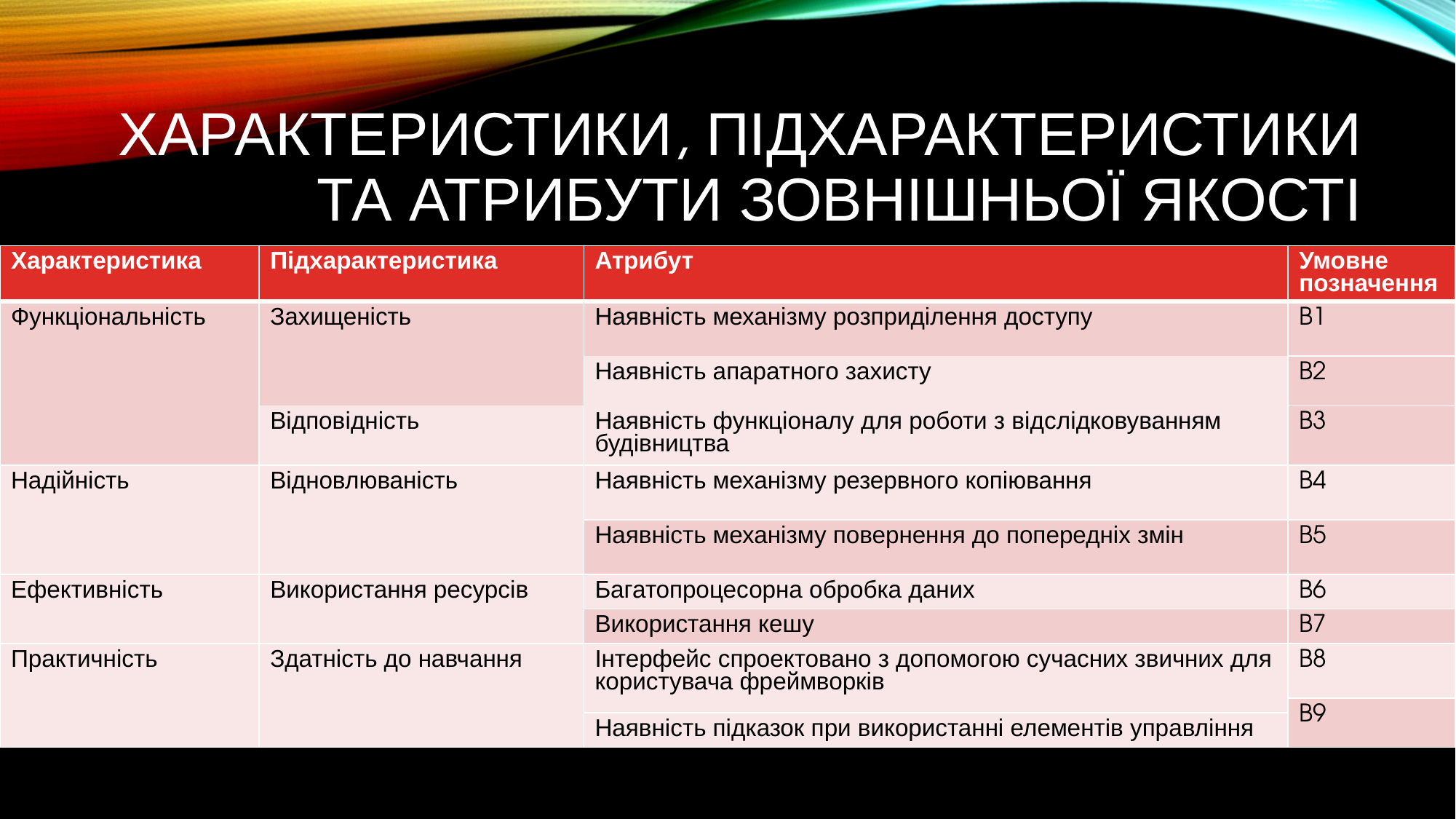

# Характеристики, підхарактеристики та атрибути зовнішньої якості
| Характеристика | Підхарактеристика | Атрибут | Умовне позначення |
| --- | --- | --- | --- |
| Функціональність | Захищеність | Наявність механізму розприділення доступу | B1 |
|  |  | Наявність апаратного захисту |  |
|  |  |  | B2 |
|  | Відповідність | Наявність функціоналу для роботи з відслідковуванням будівництва |  |
|  |  |  | B3 |
| Надійність | Відновлюваність | Наявність механізму резервного копіювання | B4 |
|  |  | Наявність механізму повернення до попередніх змін | B5 |
| Ефективність | Використання ресурсів | Багатопроцесорна обробка даних | B6 |
|  |  | Використання кешу | B7 |
| Практичність | Здатність до навчання | Інтерфейс спроектовано з допомогою сучасних звичних для користувача фреймворків | B8 |
|  |  |  | B9 |
|  |  | Наявність підказок при використанні елементів управління |  |